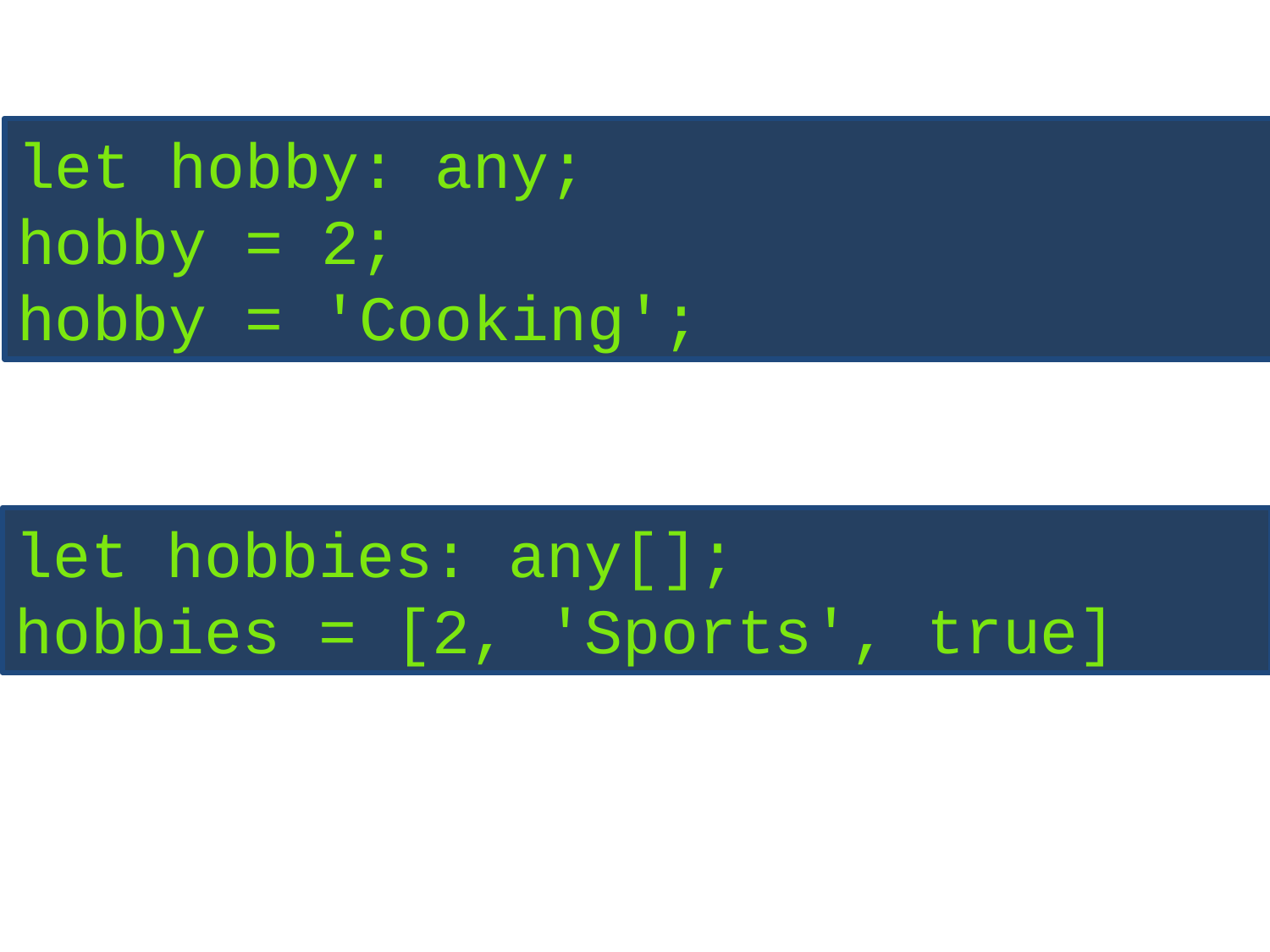

let hobby: any;
hobby = 2;
hobby = 'Cooking';
let hobbies: any[];
hobbies = [2, 'Sports', true]